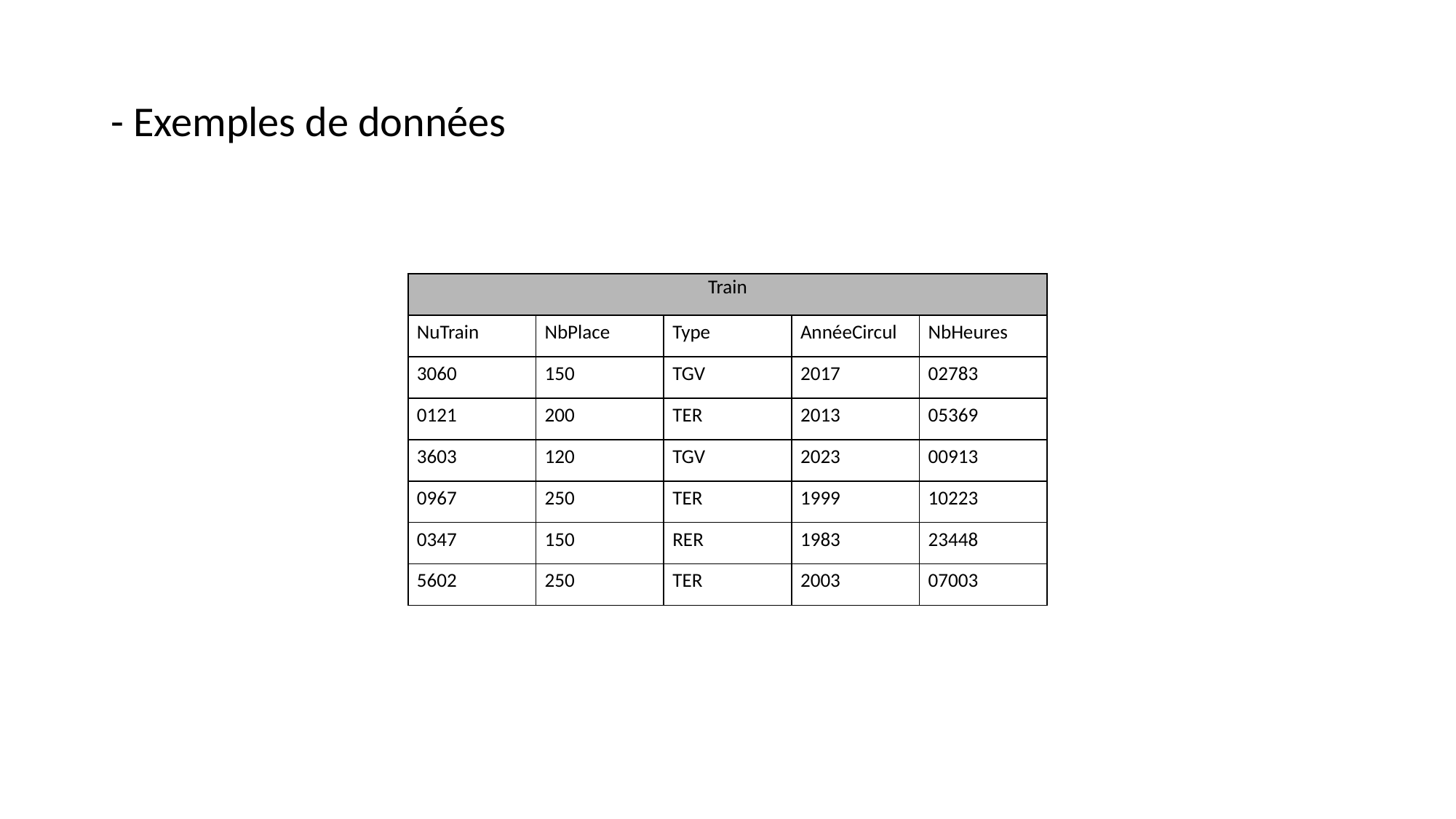

# - Exemples de données
| Train |  |  |  |  |
| --- | --- | --- | --- | --- |
| NuTrain | NbPlace | Type | AnnéeCircul | NbHeures |
| 3060 | 150 | TGV | 2017 | 02783 |
| 0121 | 200 | TER | 2013 | 05369 |
| 3603 | 120 | TGV | 2023 | 00913 |
| 0967 | 250 | TER | 1999 | 10223 |
| 0347 | 150 | RER | 1983 | 23448 |
| 5602 | 250 | TER | 2003 | 07003 |